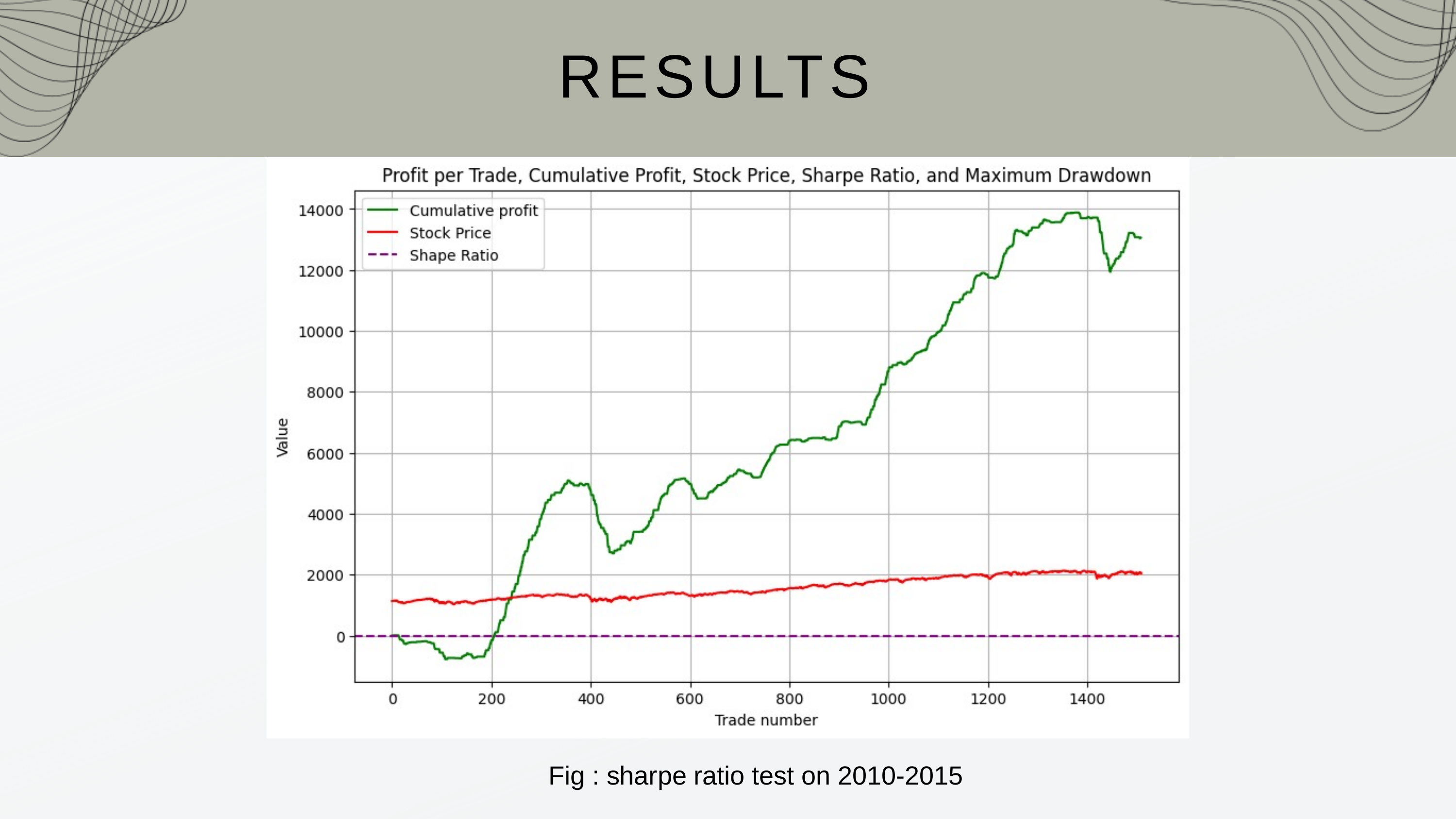

RESULTS

Fig : sharpe ratio test on 2010-2015